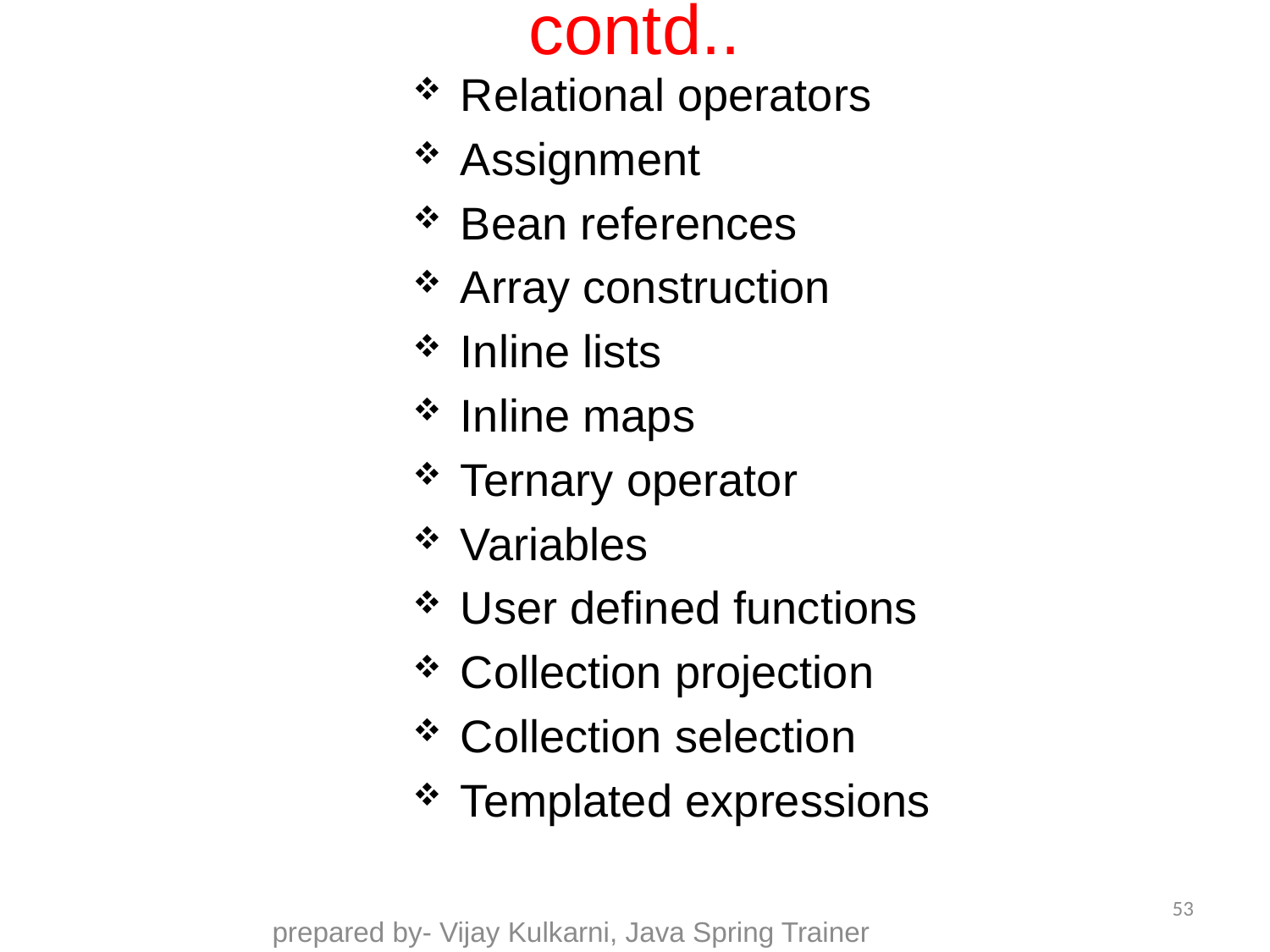

# contd..
Relational operators
Assignment
Bean references
Array construction
Inline lists
Inline maps
Ternary operator
Variables
User defined functions
Collection projection
Collection selection
Templated expressions
53
prepared by- Vijay Kulkarni, Java Spring Trainer